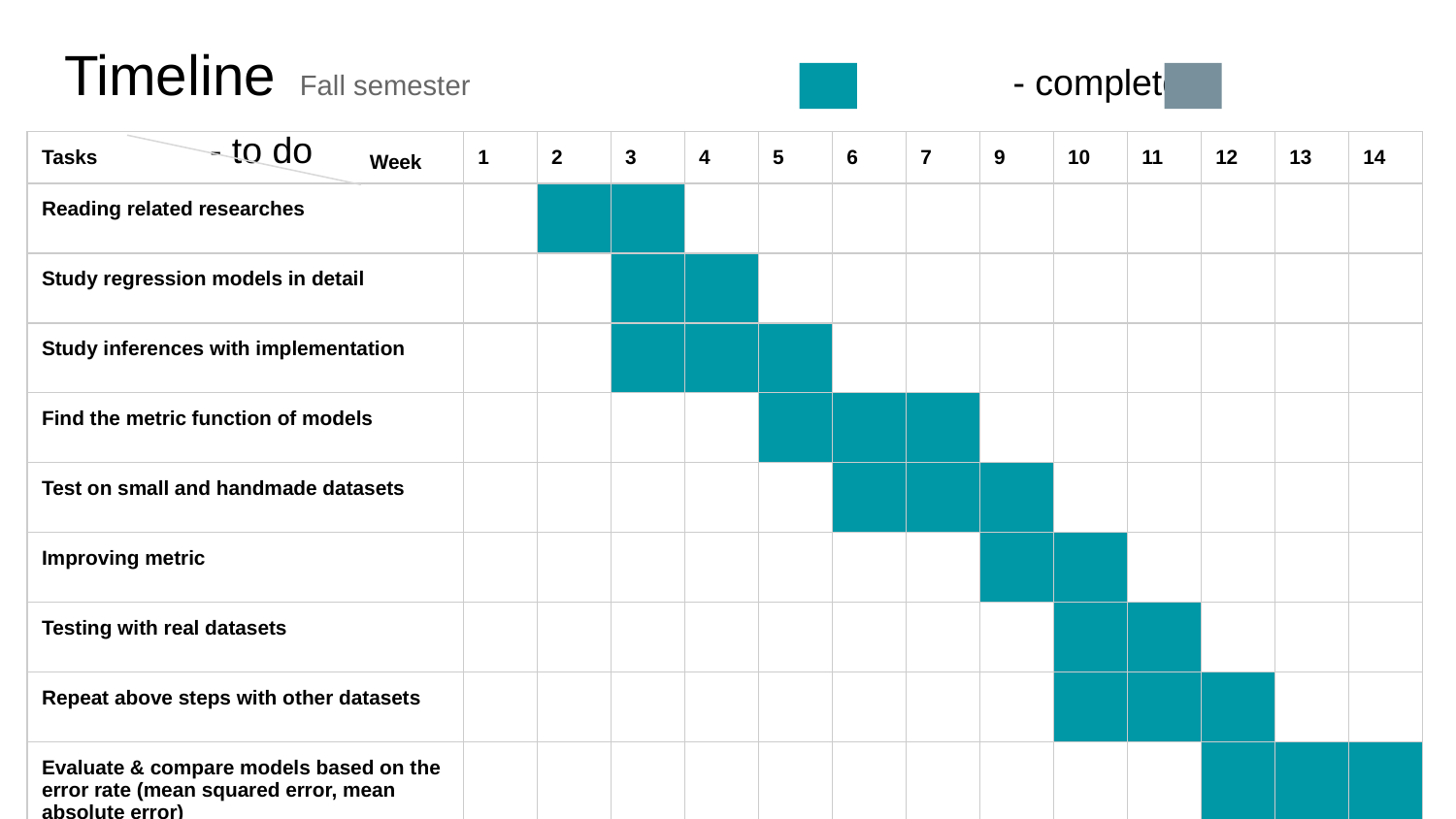

# Timeline  Fall semester 			              - completed			- to do

| Tasks | 1 | 2 | 3 | 4 | 5 | 6 | 7 | 9 | 10 | 11 | 12 | 13 | 14 |
| --- | --- | --- | --- | --- | --- | --- | --- | --- | --- | --- | --- | --- | --- |
| Reading related researches |  |  |  |  |  |  |  |  |  |  |  |  |  |
| Study regression models in detail |  |  |  |  |  |  |  |  |  |  |  |  |  |
| Study inferences with implementation |  |  |  |  |  |  |  |  |  |  |  |  |  |
| Find the metric function of models |  |  |  |  |  |  |  |  |  |  |  |  |  |
| Test on small and handmade datasets |  |  |  |  |  |  |  |  |  |  |  |  |  |
| Improving metric |  |  |  |  |  |  |  |  |  |  |  |  |  |
| Testing with real datasets |  |  |  |  |  |  |  |  |  |  |  |  |  |
| Repeat above steps with other datasets |  |  |  |  |  |  |  |  |  |  |  |  |  |
| Evaluate & compare models based on the error rate (mean squared error, mean absolute error) |  |  |  |  |  |  |  |  |  |  |  |  |  |
Week